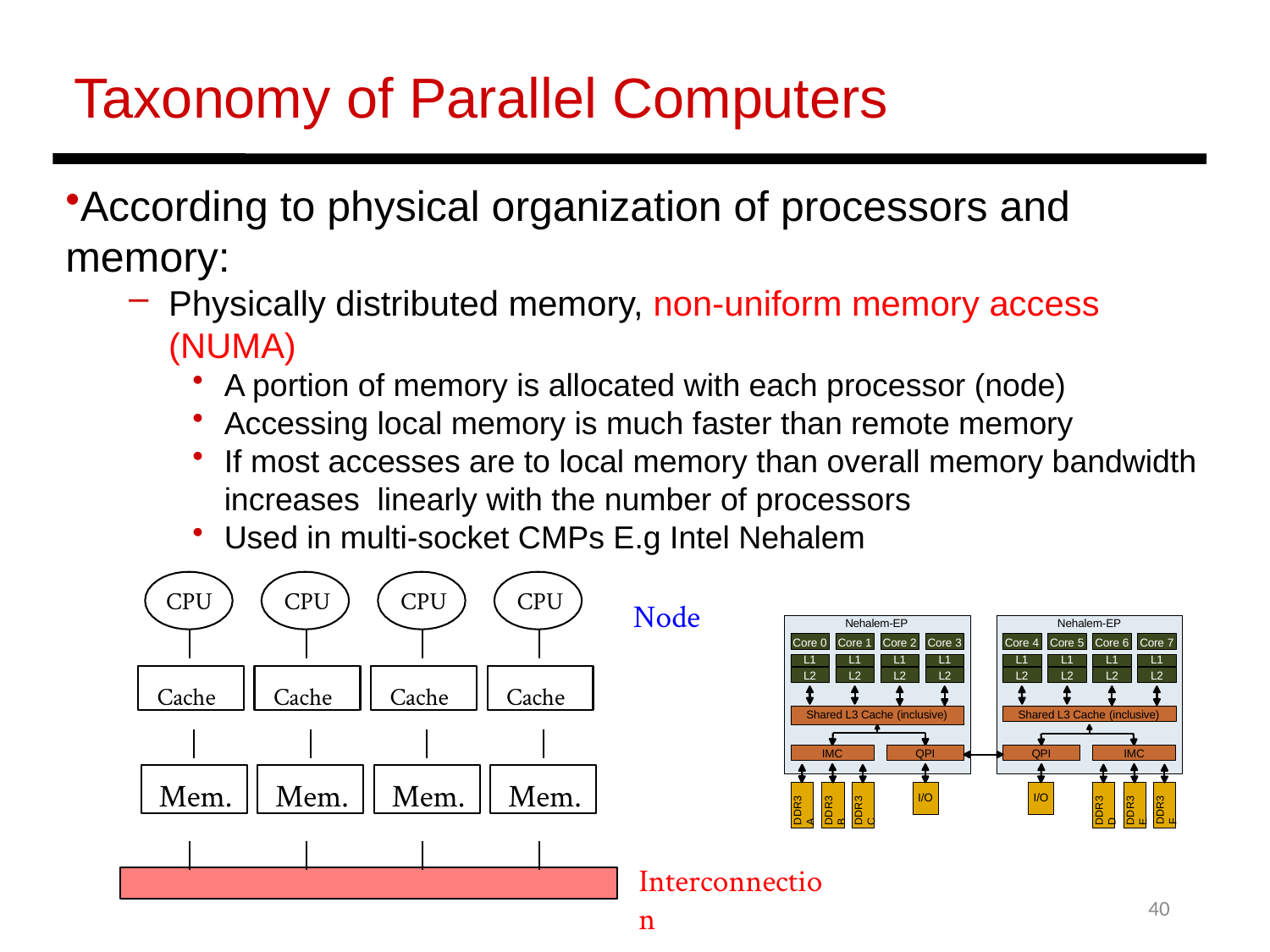

Taxonomy of Parallel Computers

According to physical organization of processors and memory:
Physically distributed memory, non-uniform memory access (NUMA)
A portion of memory is allocated with each processor (node)
Accessing local memory is much faster than remote memory
If most accesses are to local memory than overall memory bandwidth increases  linearly with the number of processors
Used in multi-socket CMPs E.g Intel Nehalem

CPU	CPU	CPU	CPU
Node
Nehalem-EP
Nehalem-EP

Core 0
Core 4
Core 1
Core 2
Core 3
Core 5
Core 6
Core 7
L1
L1
L1
L1
L1
L1
L1
L1
Cache
Cache
Cache
Cache
L2
L2
L2
L2
L2
L2
L2
L2

Shared L3 Cache (inclusive)

Shared L3 Cache (inclusive)

IMC
QPI
QPI
IMC

Mem.
Mem.
Mem.
Mem.

DDR3 A

DDR3 B
DDR3 C
DDR3 D
DDR3 E
DDR3 F
I/O
I/O

Interconnection

40